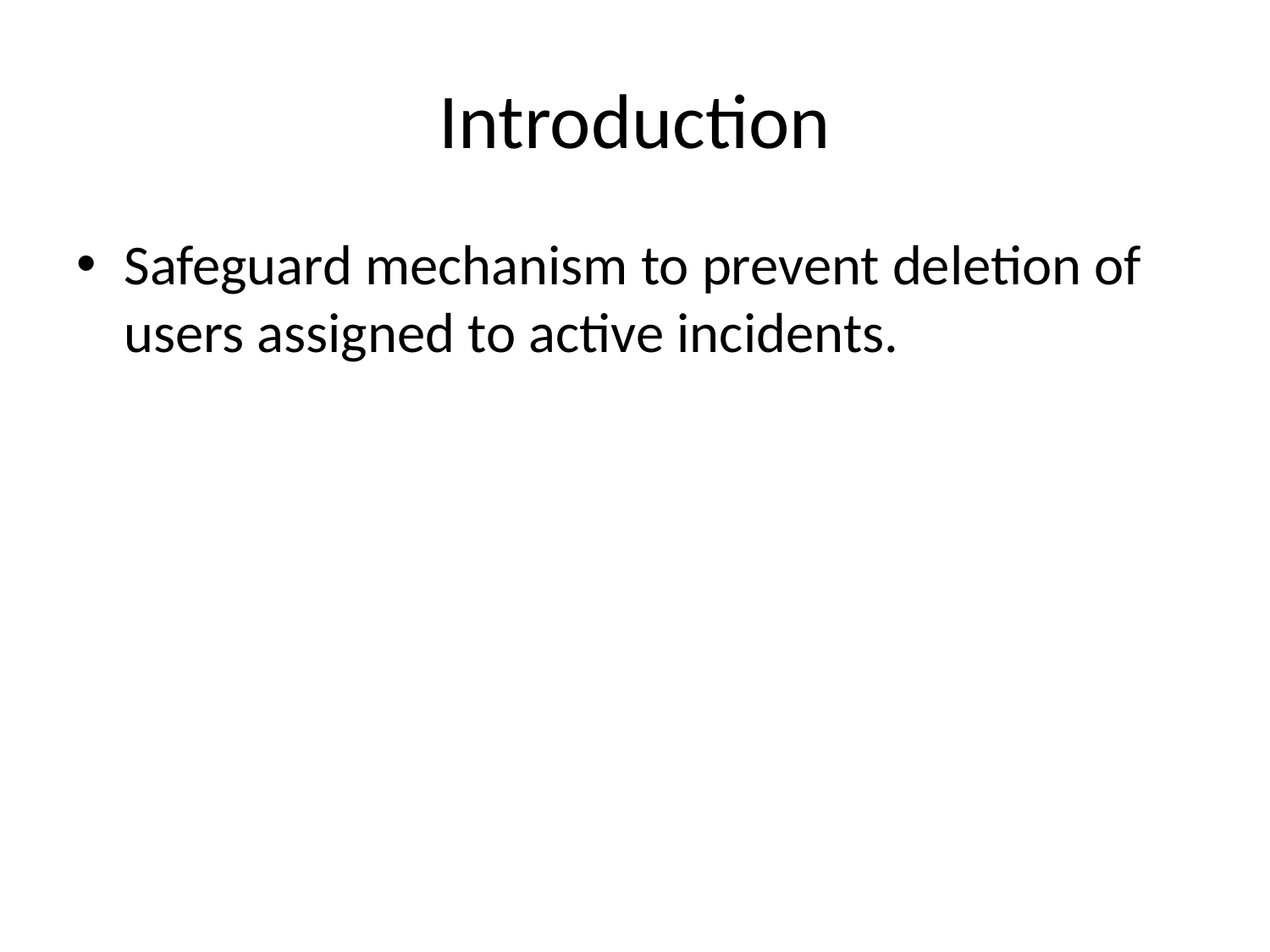

# Introduction
Safeguard mechanism to prevent deletion of users assigned to active incidents.